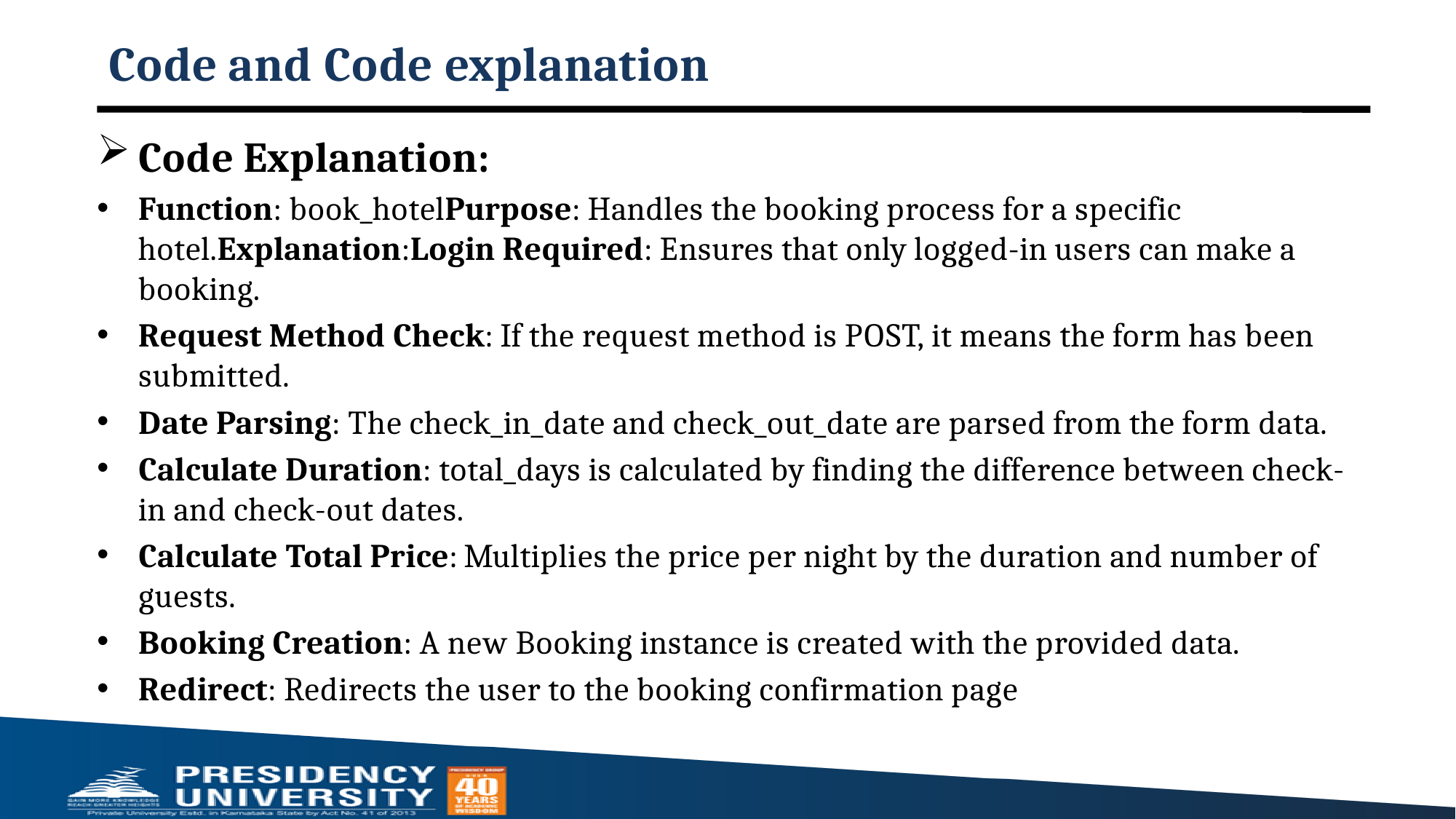

# Code and Code explanation
Code Explanation:
Function: book_hotelPurpose: Handles the booking process for a specific hotel.Explanation:Login Required: Ensures that only logged-in users can make a booking.
Request Method Check: If the request method is POST, it means the form has been submitted.
Date Parsing: The check_in_date and check_out_date are parsed from the form data.
Calculate Duration: total_days is calculated by finding the difference between check-in and check-out dates.
Calculate Total Price: Multiplies the price per night by the duration and number of guests.
Booking Creation: A new Booking instance is created with the provided data.
Redirect: Redirects the user to the booking confirmation page